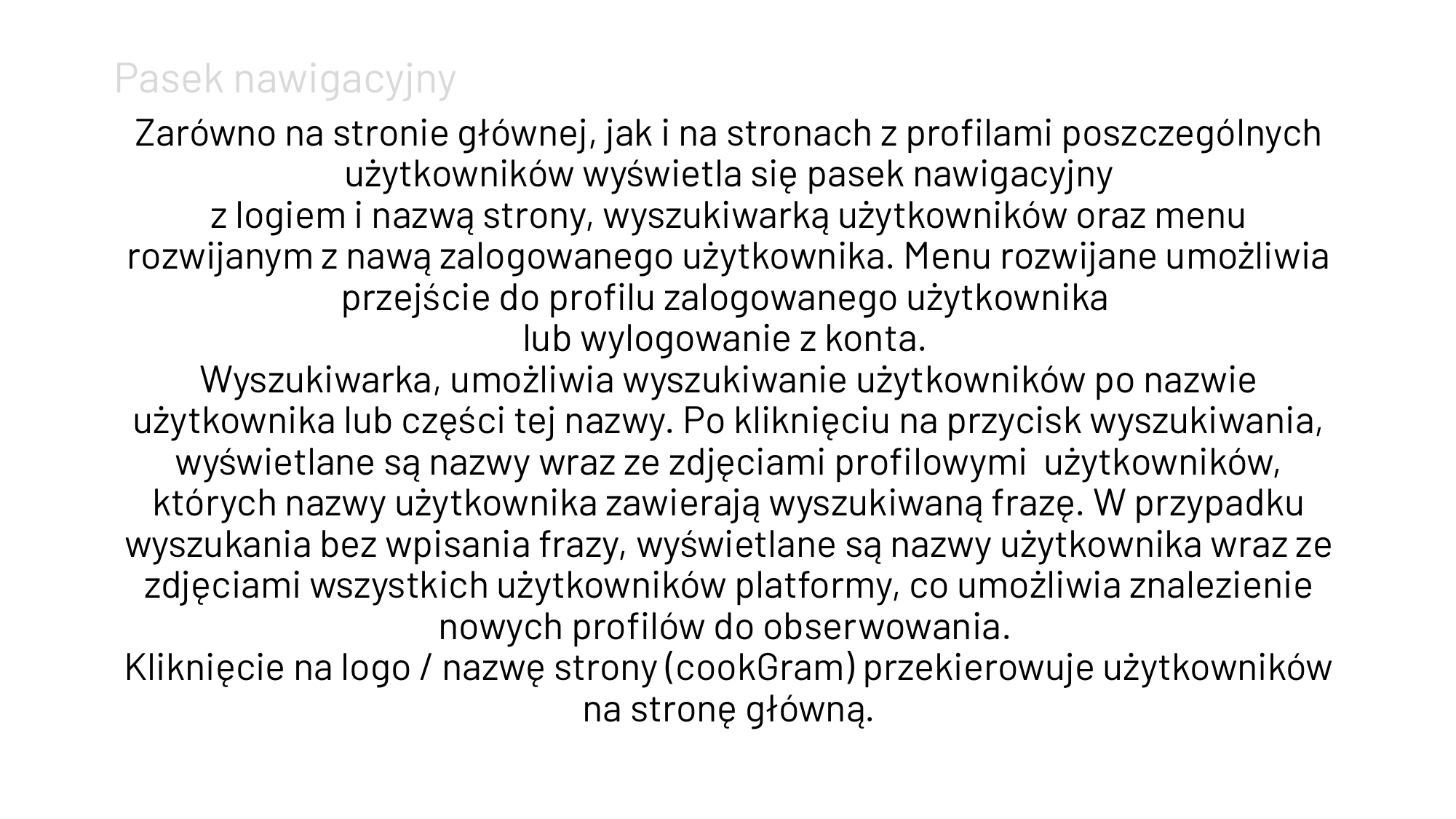

Pasek nawigacyjny
Zarówno na stronie głównej, jak i na stronach z profilami poszczególnych użytkowników wyświetla się pasek nawigacyjny
z logiem i nazwą strony, wyszukiwarką użytkowników oraz menu rozwijanym z nawą zalogowanego użytkownika. Menu rozwijane umożliwia przejście do profilu zalogowanego użytkownika
lub wylogowanie z konta.
Wyszukiwarka, umożliwia wyszukiwanie użytkowników po nazwie użytkownika lub części tej nazwy. Po kliknięciu na przycisk wyszukiwania, wyświetlane są nazwy wraz ze zdjęciami profilowymi  użytkowników, których nazwy użytkownika zawierają wyszukiwaną frazę. W przypadku wyszukania bez wpisania frazy, wyświetlane są nazwy użytkownika wraz ze zdjęciami wszystkich użytkowników platformy, co umożliwia znalezienie nowych profilów do obserwowania.
Kliknięcie na logo / nazwę strony (cookGram) przekierowuje użytkowników na stronę główną.